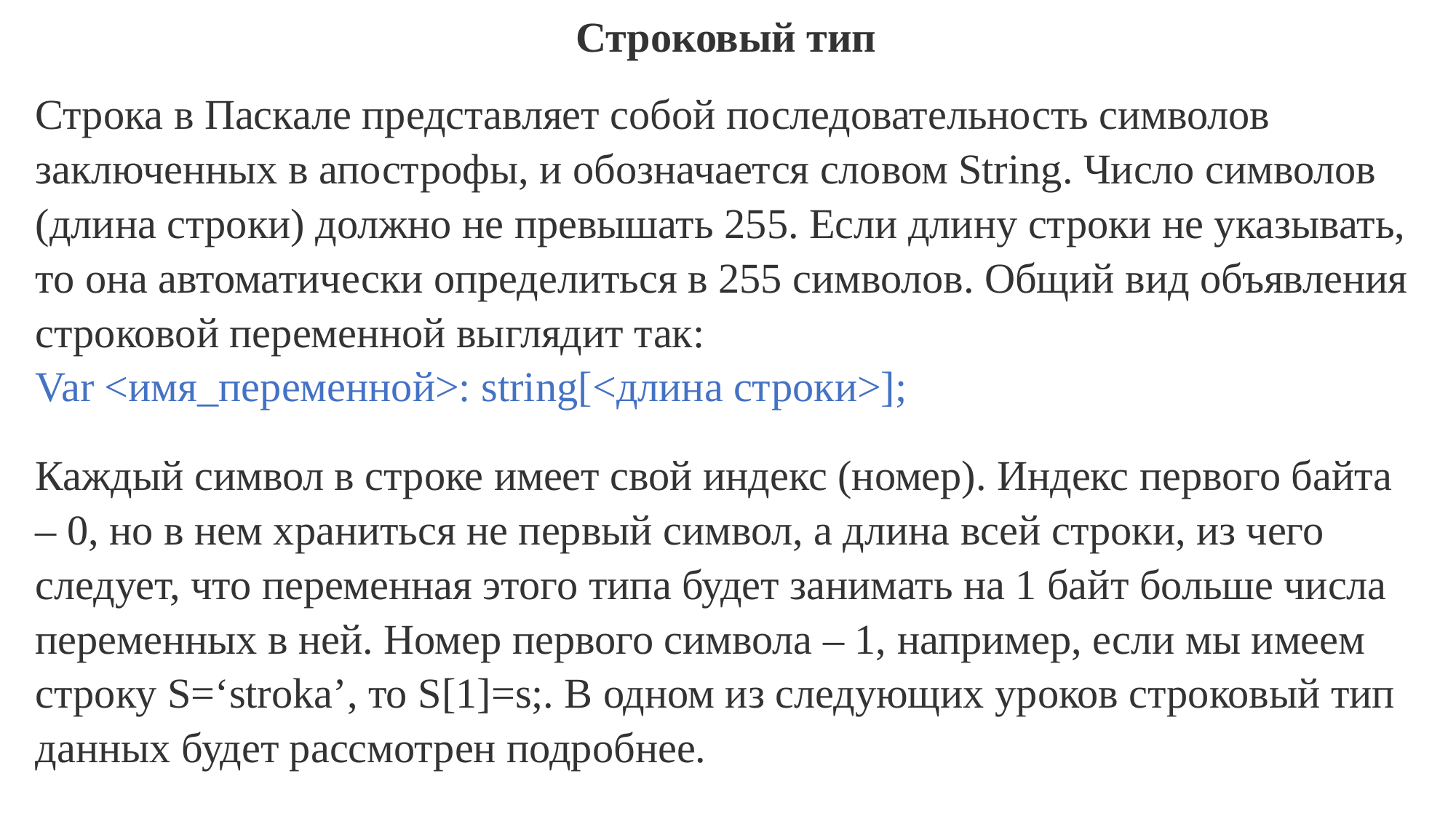

Строковый тип
Строка в Паскале представляет собой последовательность символов заключенных в апострофы, и обозначается словом String. Число символов (длина строки) должно не превышать 255. Если длину строки не указывать, то она автоматически определиться в 255 символов. Общий вид объявления строковой переменной выглядит так:
Var <имя_переменной>: string[<длина строки>];
Каждый символ в строке имеет свой индекс (номер). Индекс первого байта – 0, но в нем храниться не первый символ, а длина всей строки, из чего следует, что переменная этого типа будет занимать на 1 байт больше числа переменных в ней. Номер первого символа – 1, например, если мы имеем строку S=‘stroka’, то S[1]=s;. В одном из следующих уроков строковый тип данных будет рассмотрен подробнее.